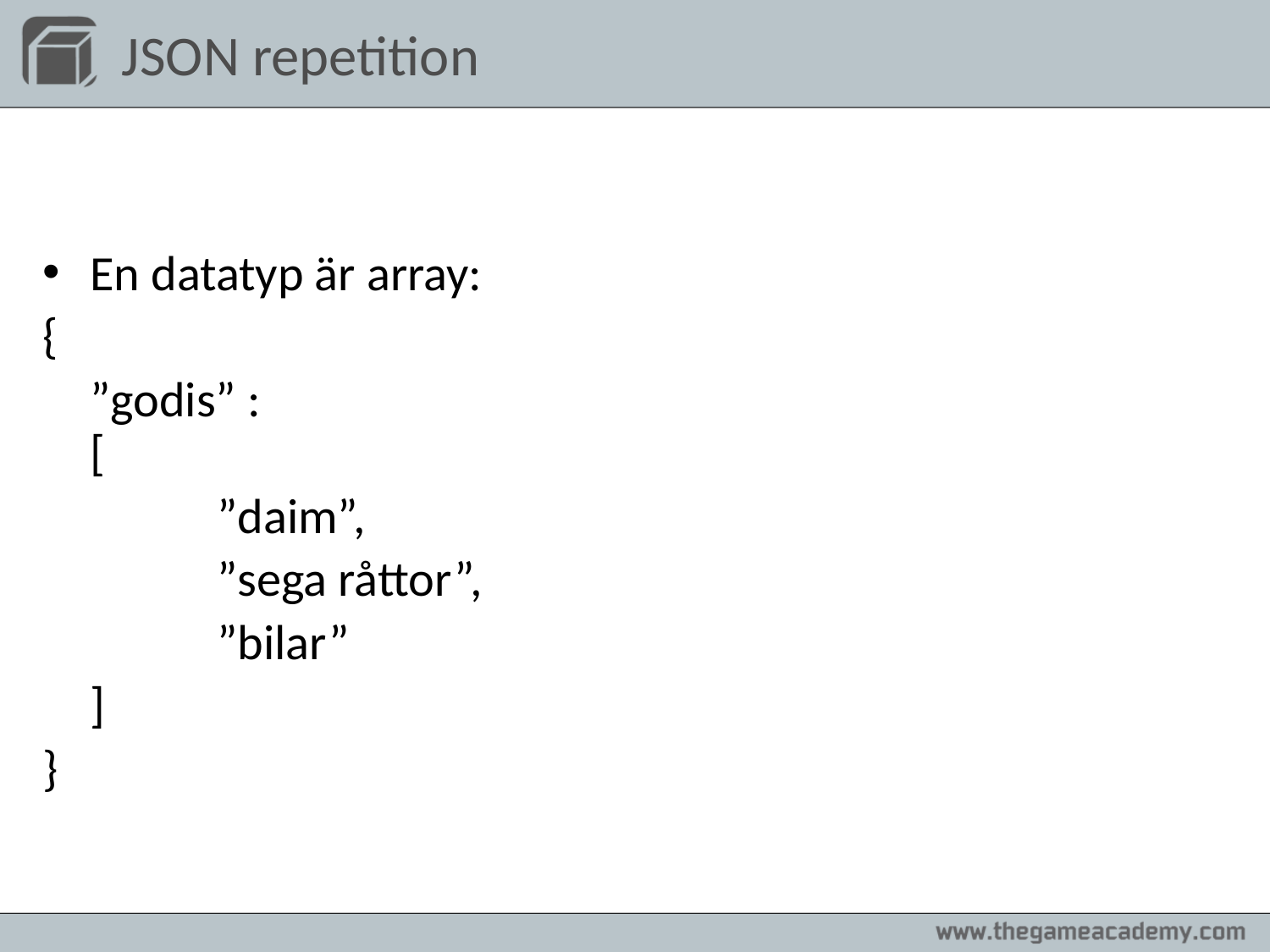

# JSON repetition

En datatyp är array:
{
	”godis” :
[
		”daim”,
		”sega råttor”,
		”bilar”
	]
}